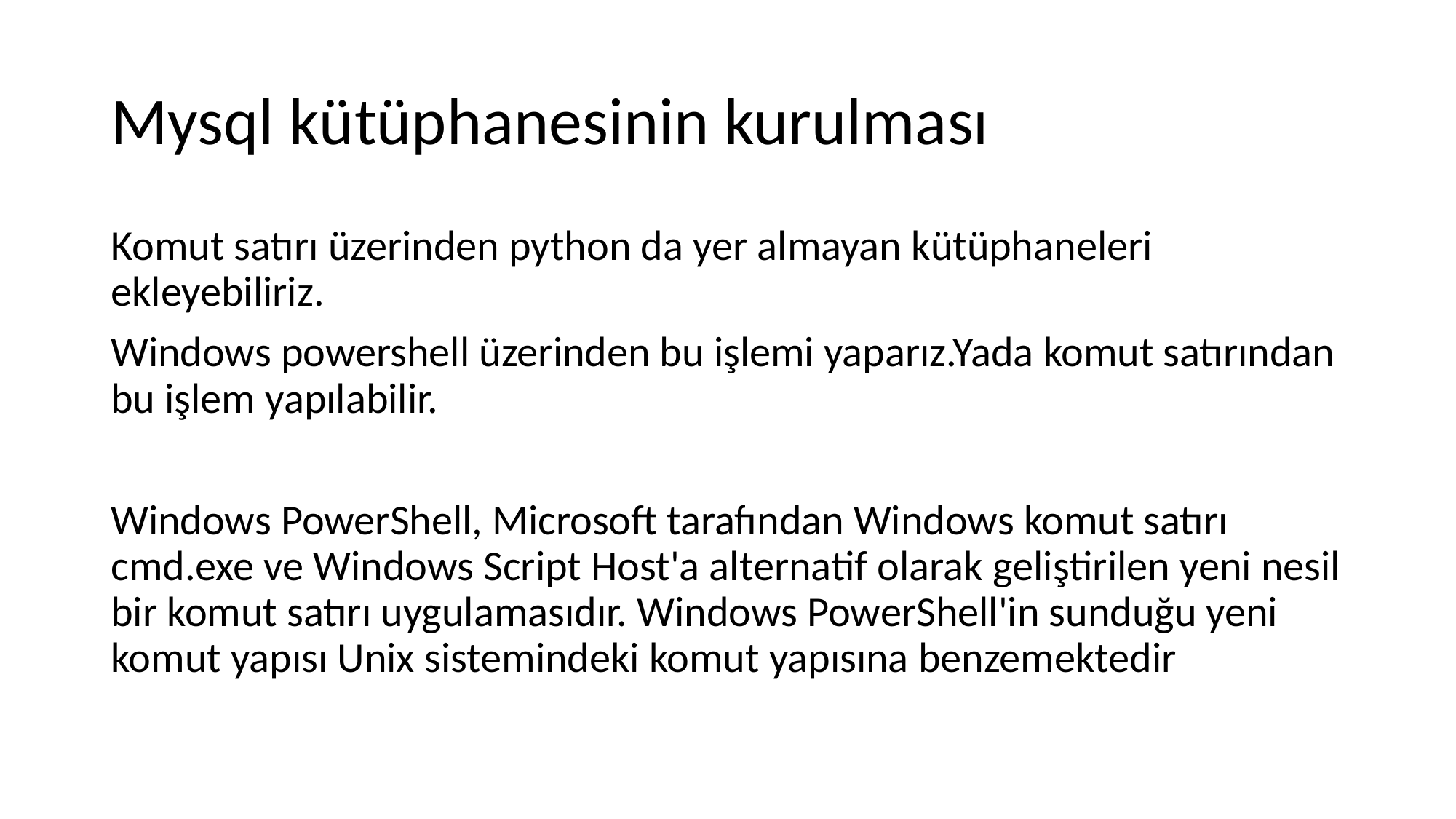

# Mysql kütüphanesinin kurulması
Komut satırı üzerinden python da yer almayan kütüphaneleri ekleyebiliriz.
Windows powershell üzerinden bu işlemi yaparız.Yada komut satırından bu işlem yapılabilir.

Windows PowerShell, Microsoft tarafından Windows komut satırı cmd.exe ve Windows Script Host'a alternatif olarak geliştirilen yeni nesil bir komut satırı uygulamasıdır. Windows PowerShell'in sunduğu yeni komut yapısı Unix sistemindeki komut yapısına benzemektedir